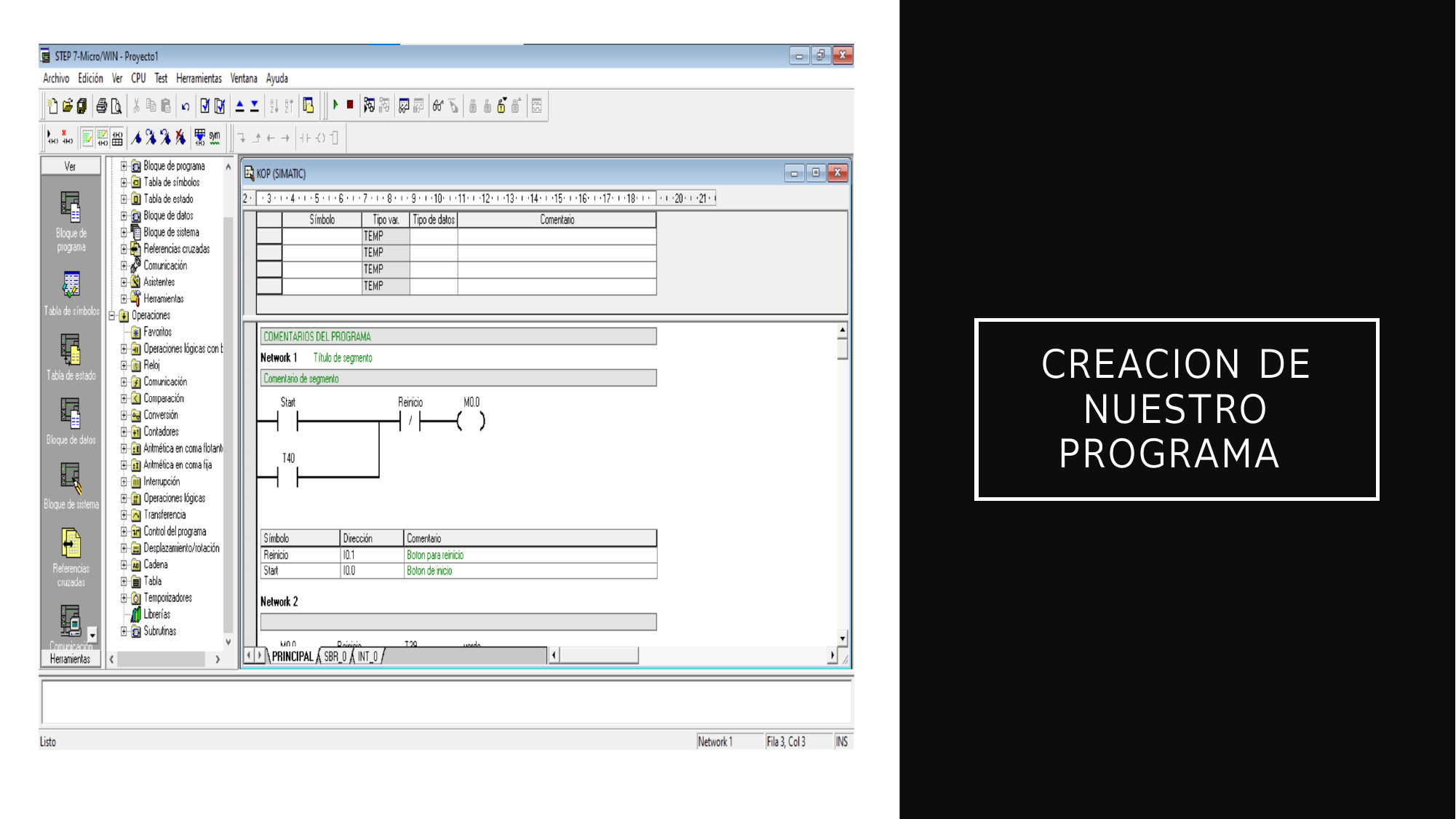

[unsupported chart]

# CREACION DE NUESTRO PROGRAMA